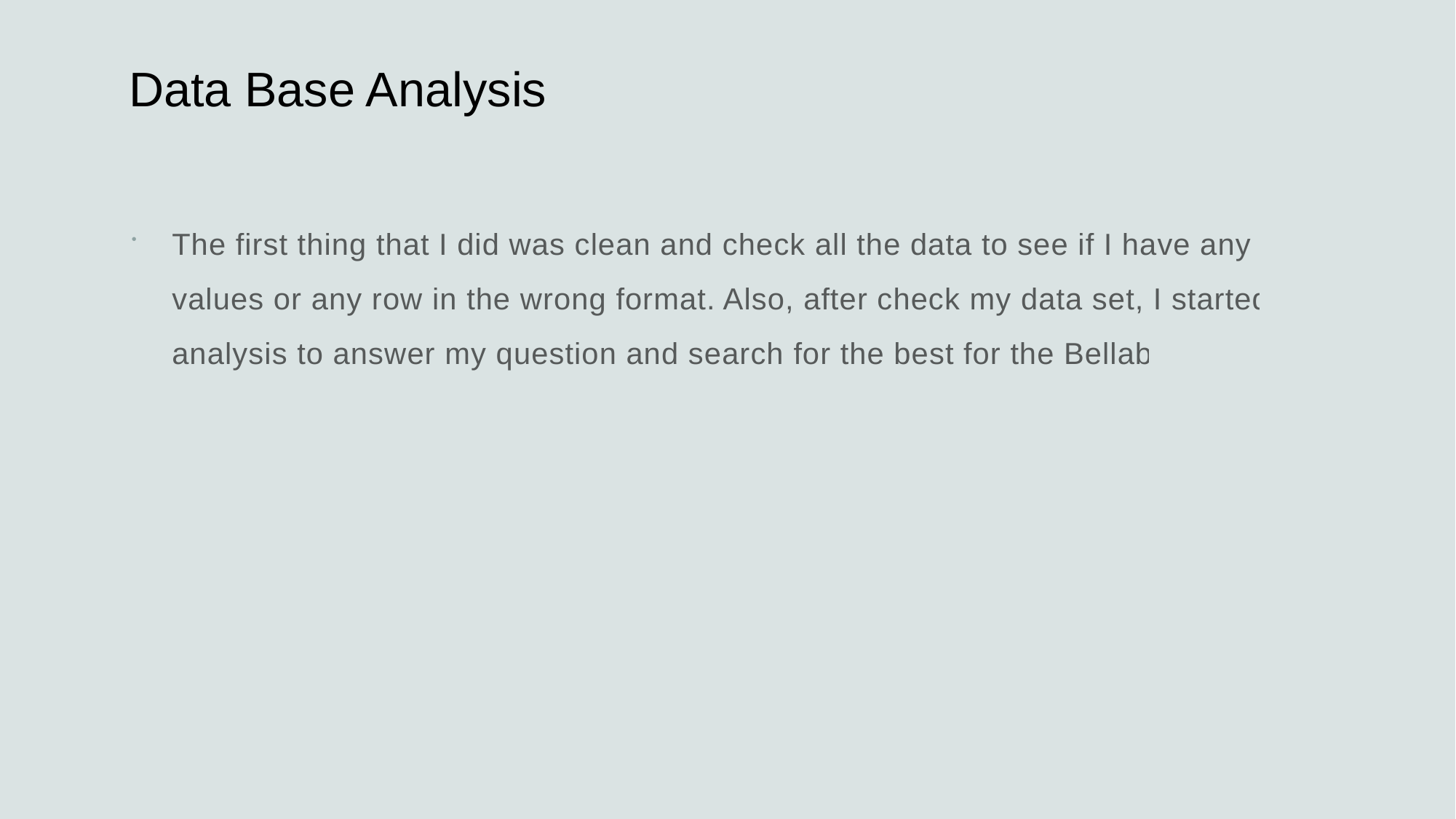

# Data Base Analysis
The first thing that I did was clean and check all the data to see if I have any Null values or any row in the wrong format. Also, after check my data set, I started my analysis to answer my question and search for the best for the Bellabeat.